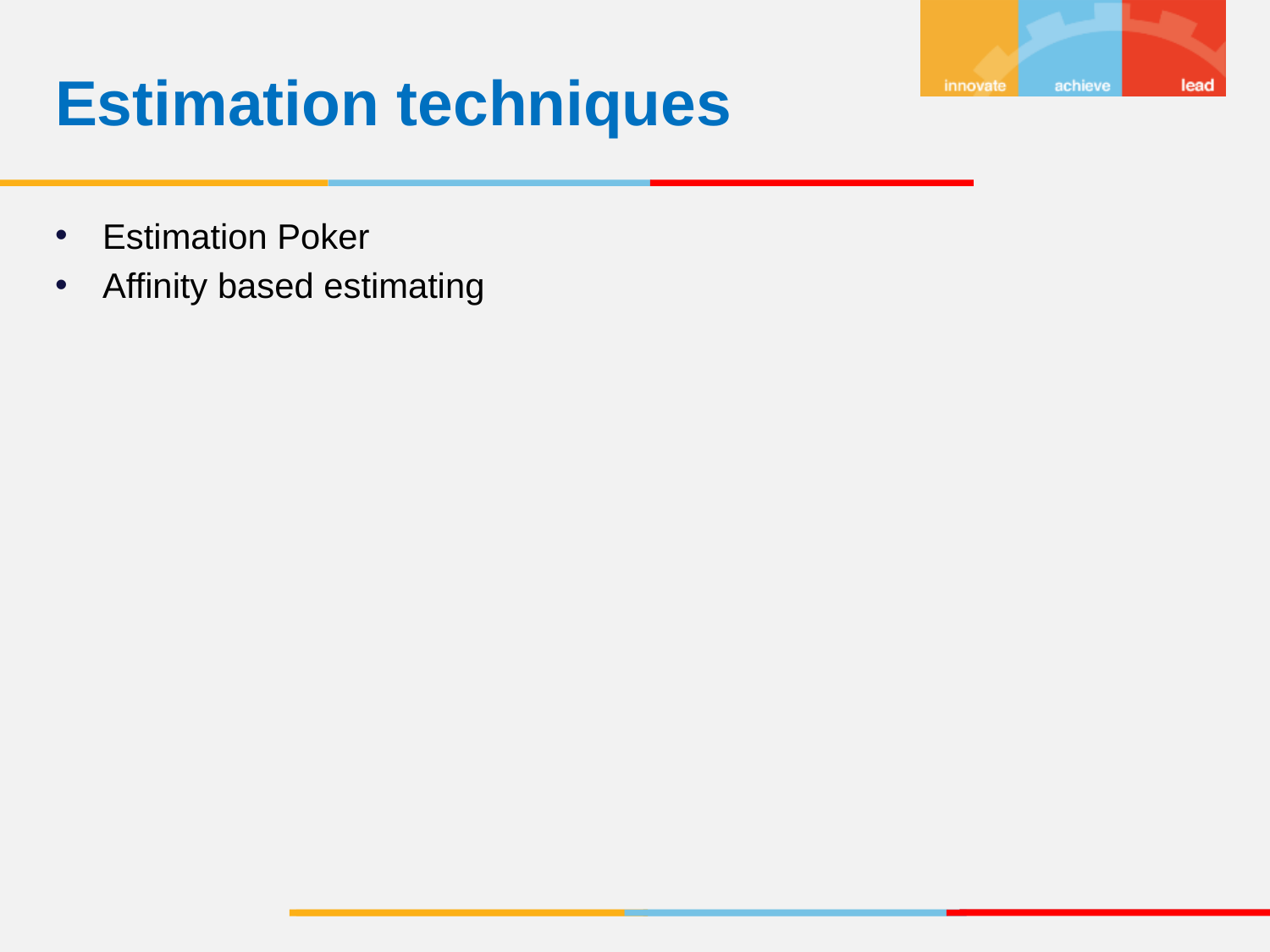

Estimation techniques
Estimation Poker
Affinity based estimating